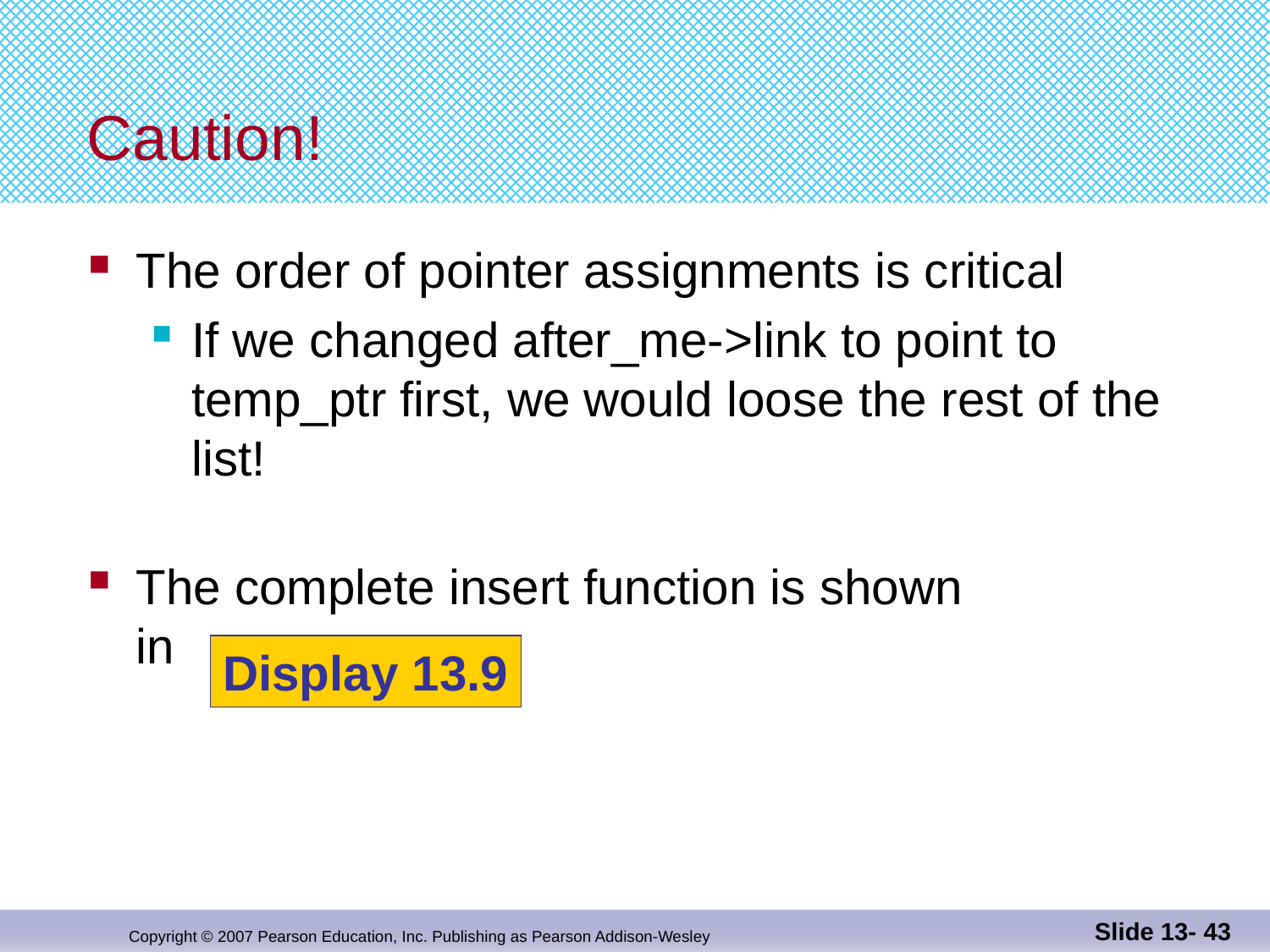

# Caution!
The order of pointer assignments is critical
If we changed after_me->link to point to
temp_ptr first, we would loose the rest of the list!
The complete insert function is shown
in
Display 13.9
Slide 13- 43